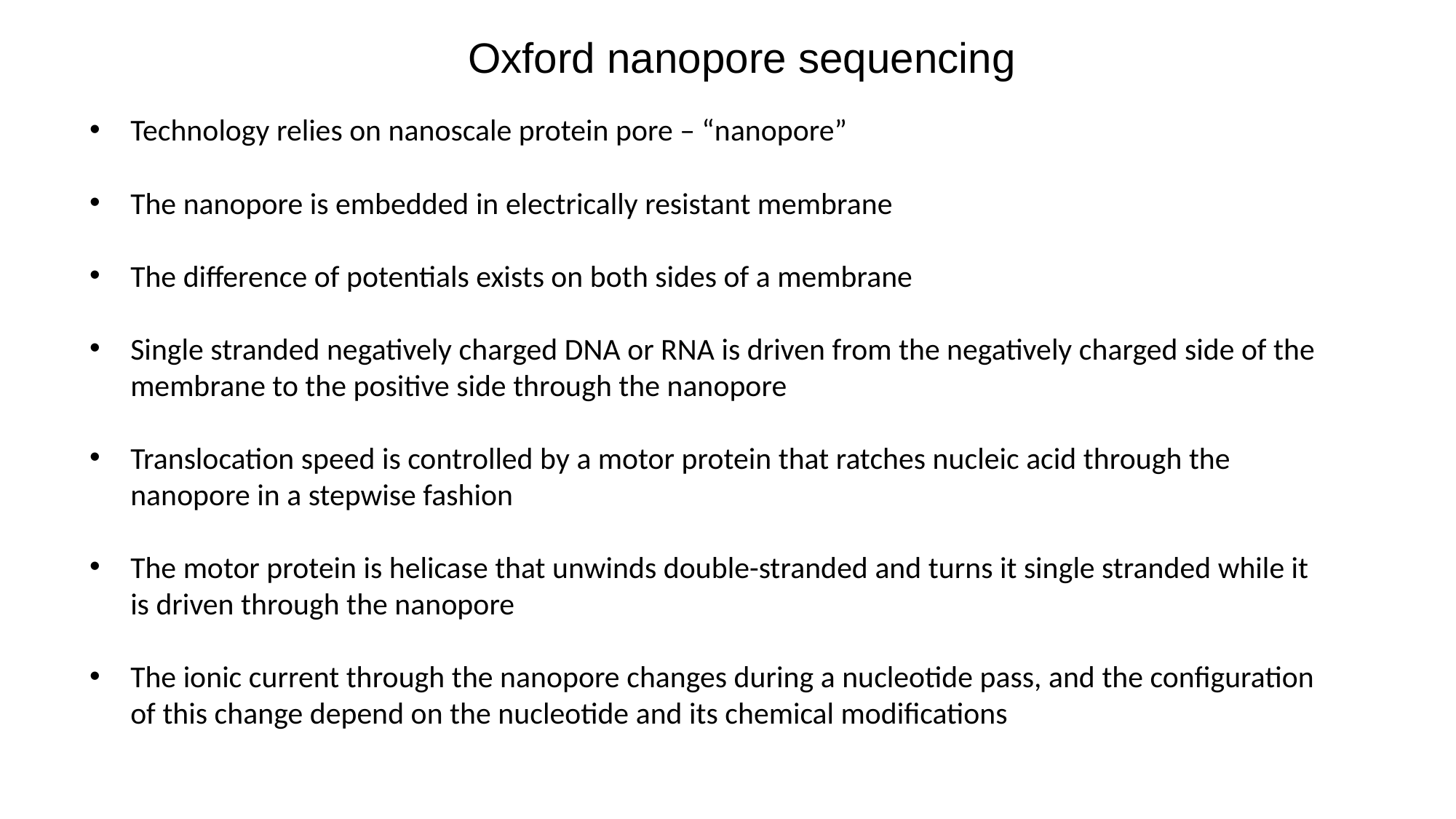

Oxford nanopore sequencing
Technology relies on nanoscale protein pore – “nanopore”

The nanopore is embedded in electrically resistant membrane

The difference of potentials exists on both sides of a membrane

Single stranded negatively charged DNA or RNA is driven from the negatively charged side of the membrane to the positive side through the nanopore

Translocation speed is controlled by a motor protein that ratches nucleic acid through the nanopore in a stepwise fashion

The motor protein is helicase that unwinds double-stranded and turns it single stranded while it is driven through the nanopore

The ionic current through the nanopore changes during a nucleotide pass, and the configuration of this change depend on the nucleotide and its chemical modifications